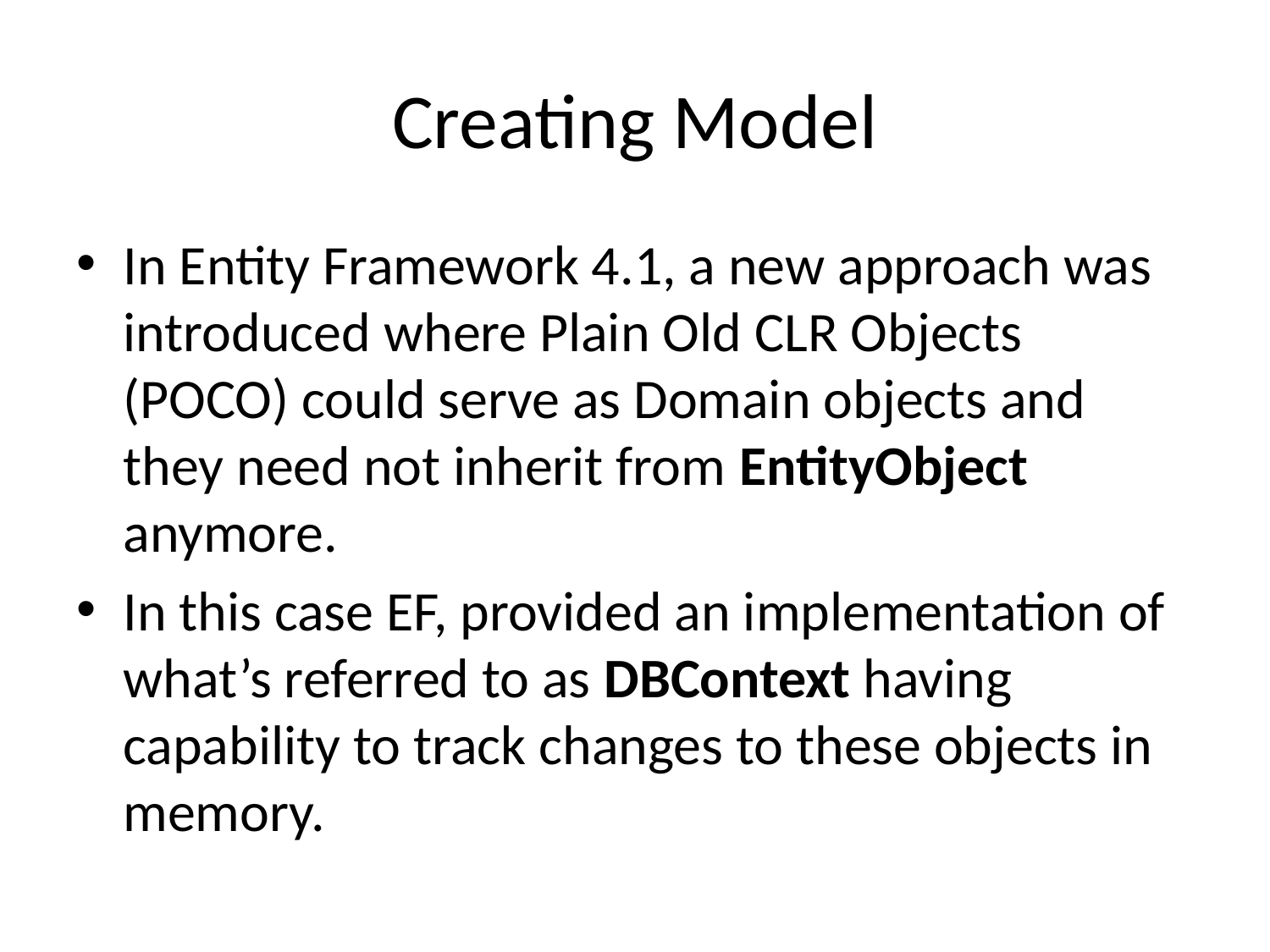

# Creating Model
In Entity Framework 4.1, a new approach was introduced where Plain Old CLR Objects (POCO) could serve as Domain objects and they need not inherit from EntityObject anymore.
In this case EF, provided an implementation of what’s referred to as DBContext having capability to track changes to these objects in memory.